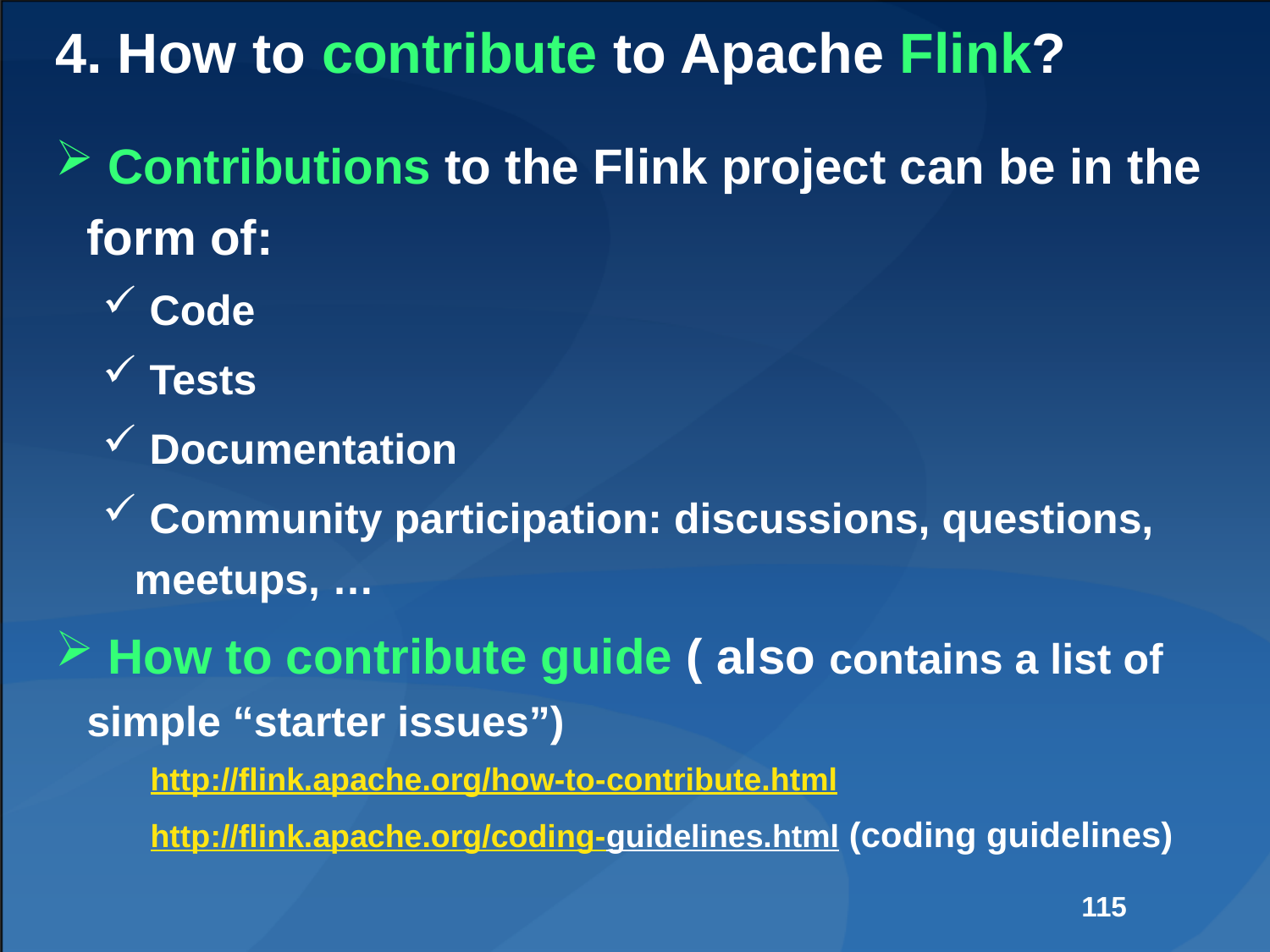

# 4. How to contribute to Apache Flink?
 Contributions to the Flink project can be in the form of:
 Code
 Tests
 Documentation
 Community participation: discussions, questions, meetups, …
 How to contribute guide ( also contains a list of simple “starter issues”)
http://flink.apache.org/how-to-contribute.html
http://flink.apache.org/coding-guidelines.html (coding guidelines)

115